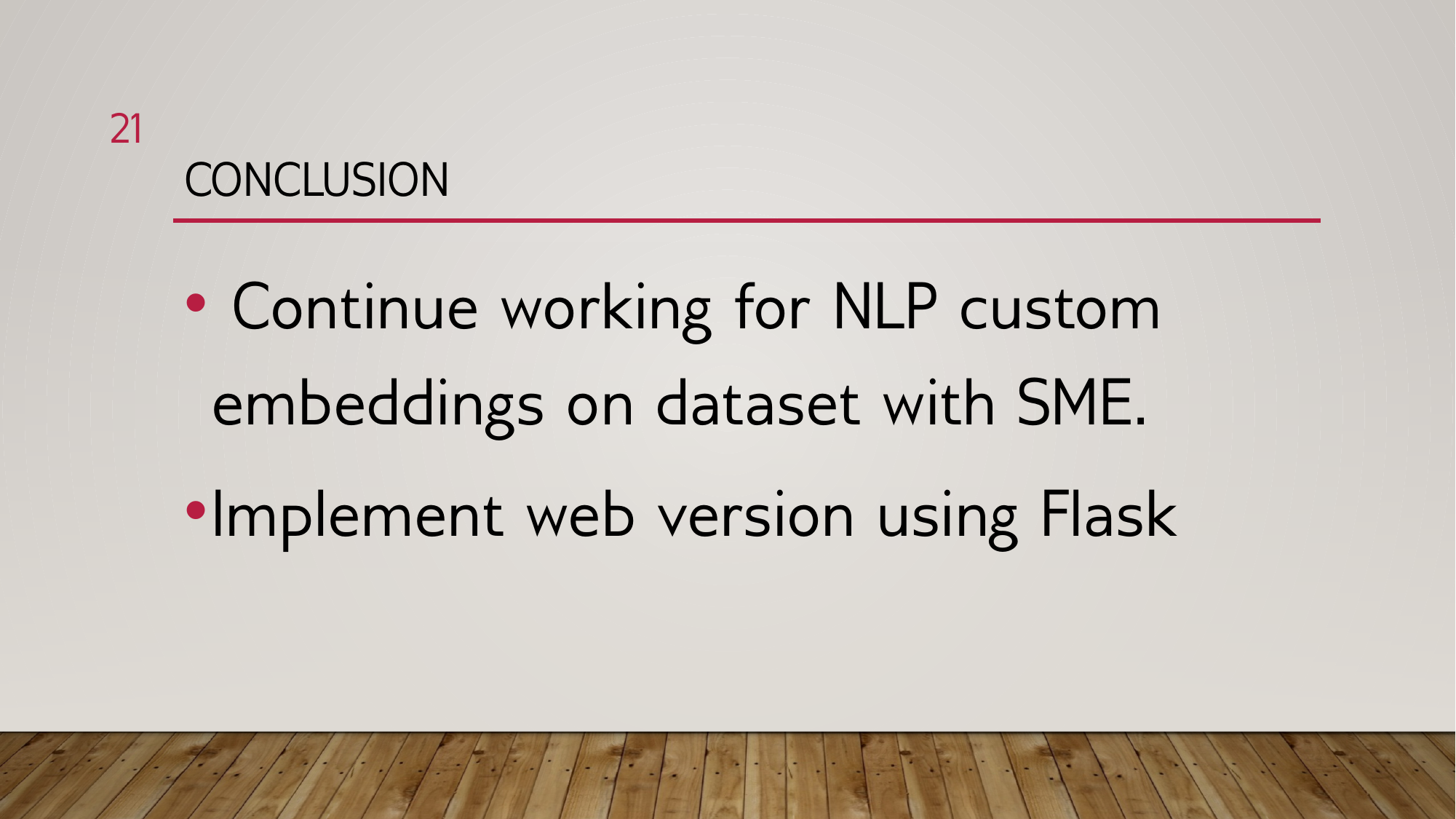

21
# Conclusion
 Continue working for NLP custom embeddings on dataset with SME.
Implement web version using Flask